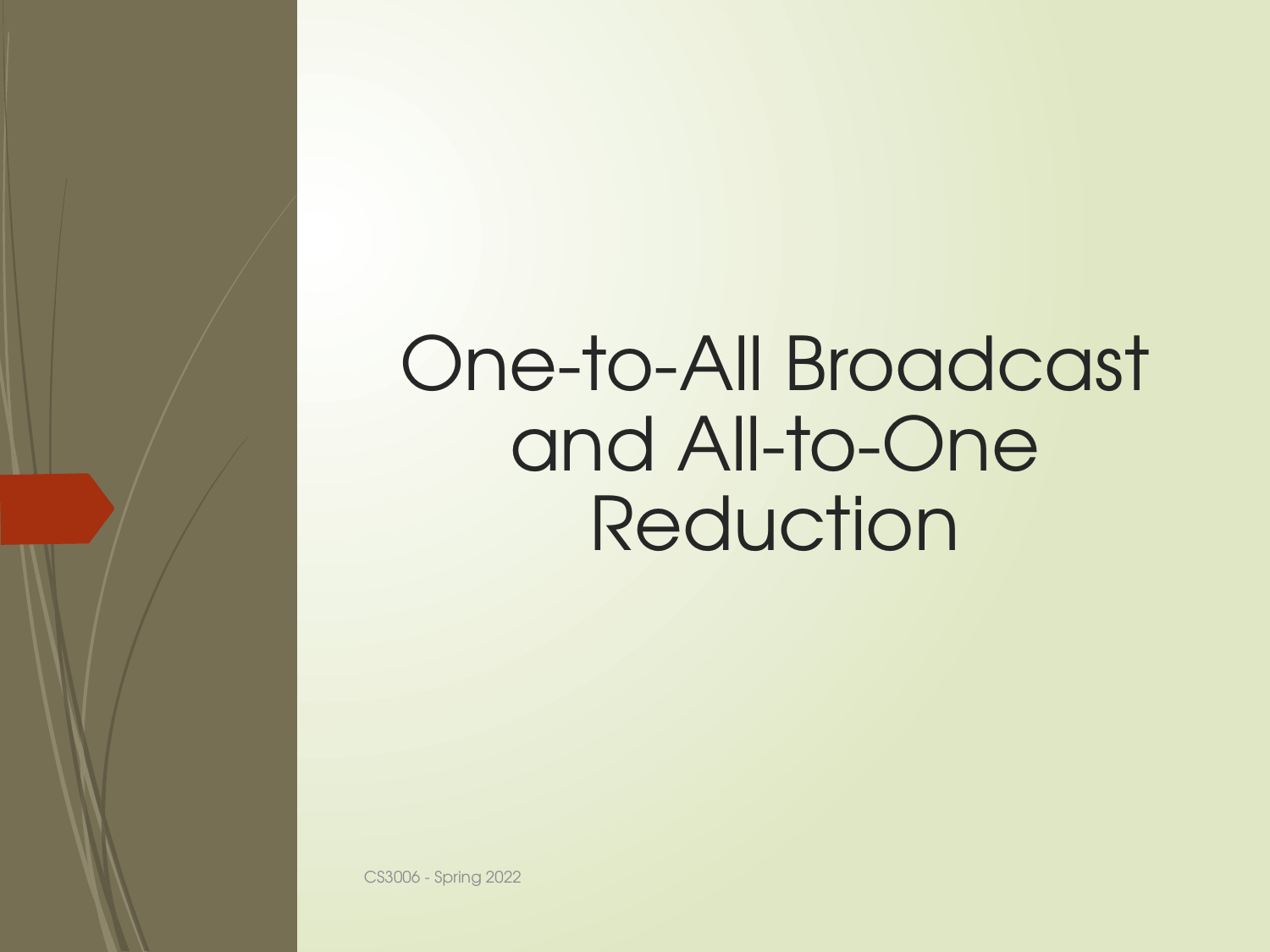

# One-to-All Broadcast and All-to-One Reduction

CS3006 - Spring 2022